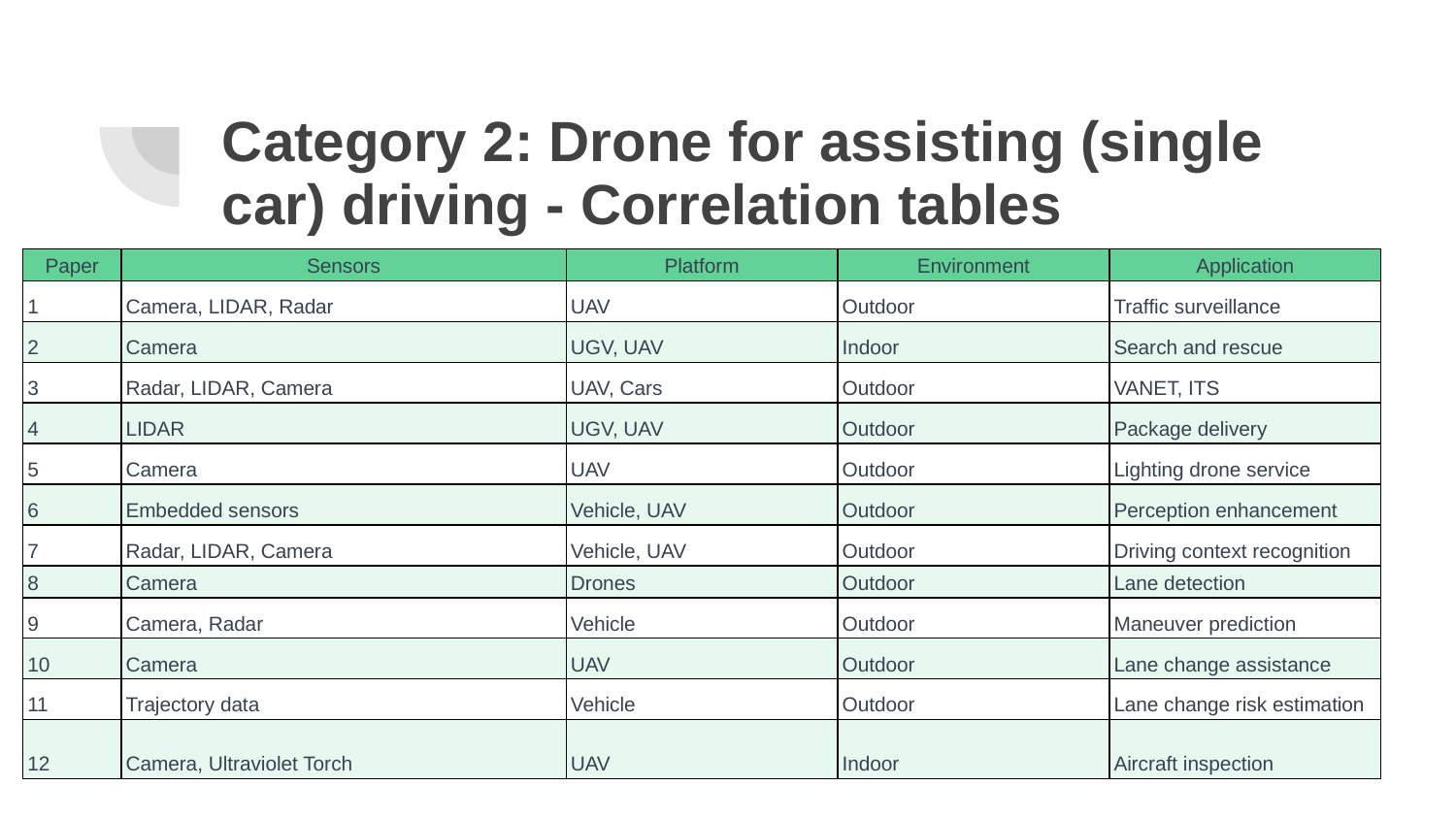

# Category 2: Drone for assisting (single car) driving - Correlation tables

| Paper | Sensors | Platform | Environment | Application |
| --- | --- | --- | --- | --- |
| 1 | Camera, LIDAR, Radar | UAV | Outdoor | Traffic surveillance |
| 2 | Camera | UGV, UAV | Indoor | Search and rescue |
| 3 | Radar, LIDAR, Camera | UAV, Cars | Outdoor | VANET, ITS |
| 4 | LIDAR | UGV, UAV | Outdoor | Package delivery |
| 5 | Camera | UAV | Outdoor | Lighting drone service |
| 6 | Embedded sensors | Vehicle, UAV | Outdoor | Perception enhancement |
| 7 | Radar, LIDAR, Camera | Vehicle, UAV | Outdoor | Driving context recognition |
| 8 | Camera | Drones | Outdoor | Lane detection |
| 9 | Camera, Radar | Vehicle | Outdoor | Maneuver prediction |
| 10 | Camera | UAV | Outdoor | Lane change assistance |
| 11 | Trajectory data | Vehicle | Outdoor | Lane change risk estimation |
| 12 | Camera, Ultraviolet Torch | UAV | Indoor | Aircraft inspection |